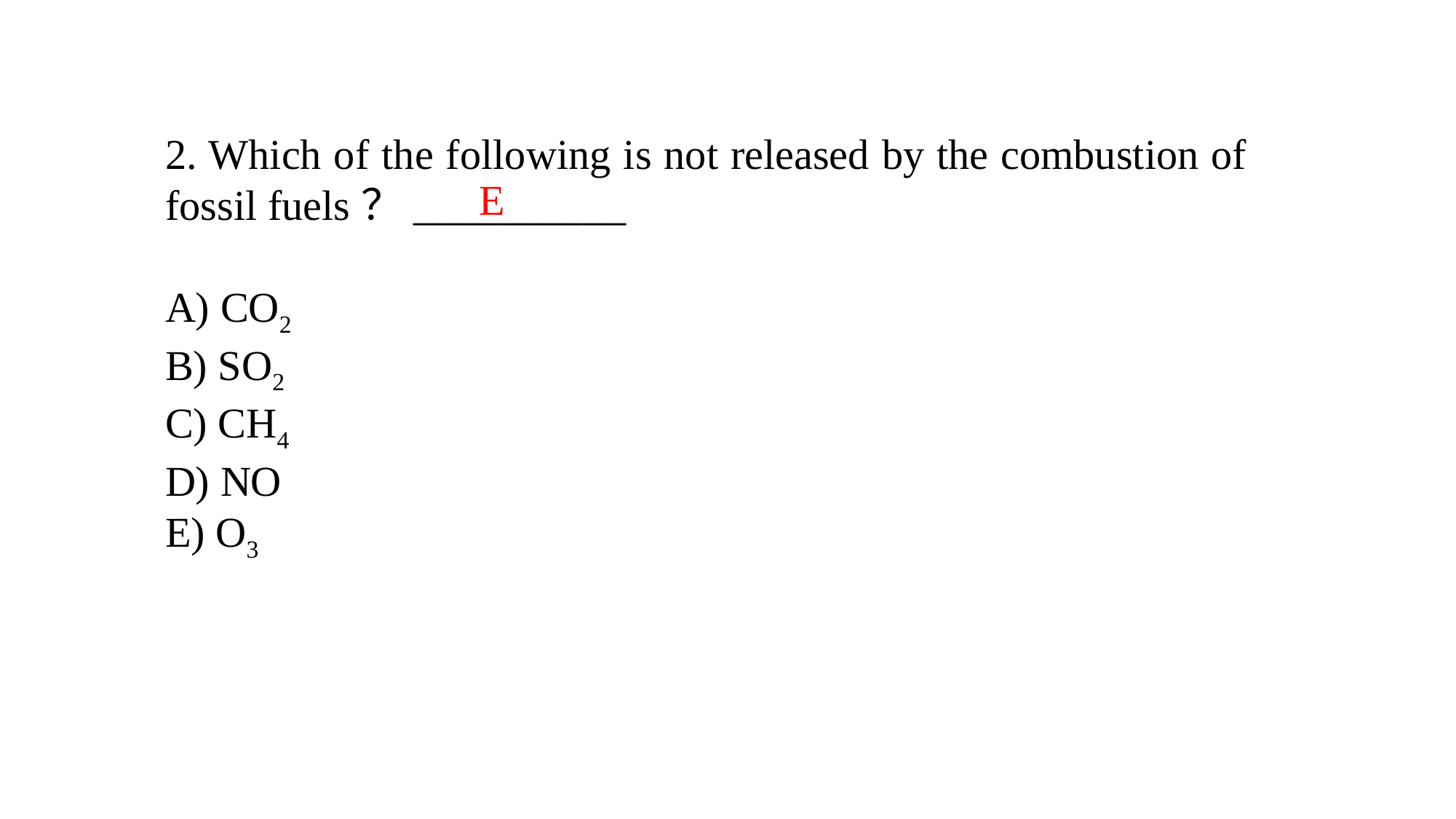

2. Which of the following is not released by the combustion of fossil fuels？__________

A) CO2
B) SO2
C) CH4
D) NO
E) O3
E